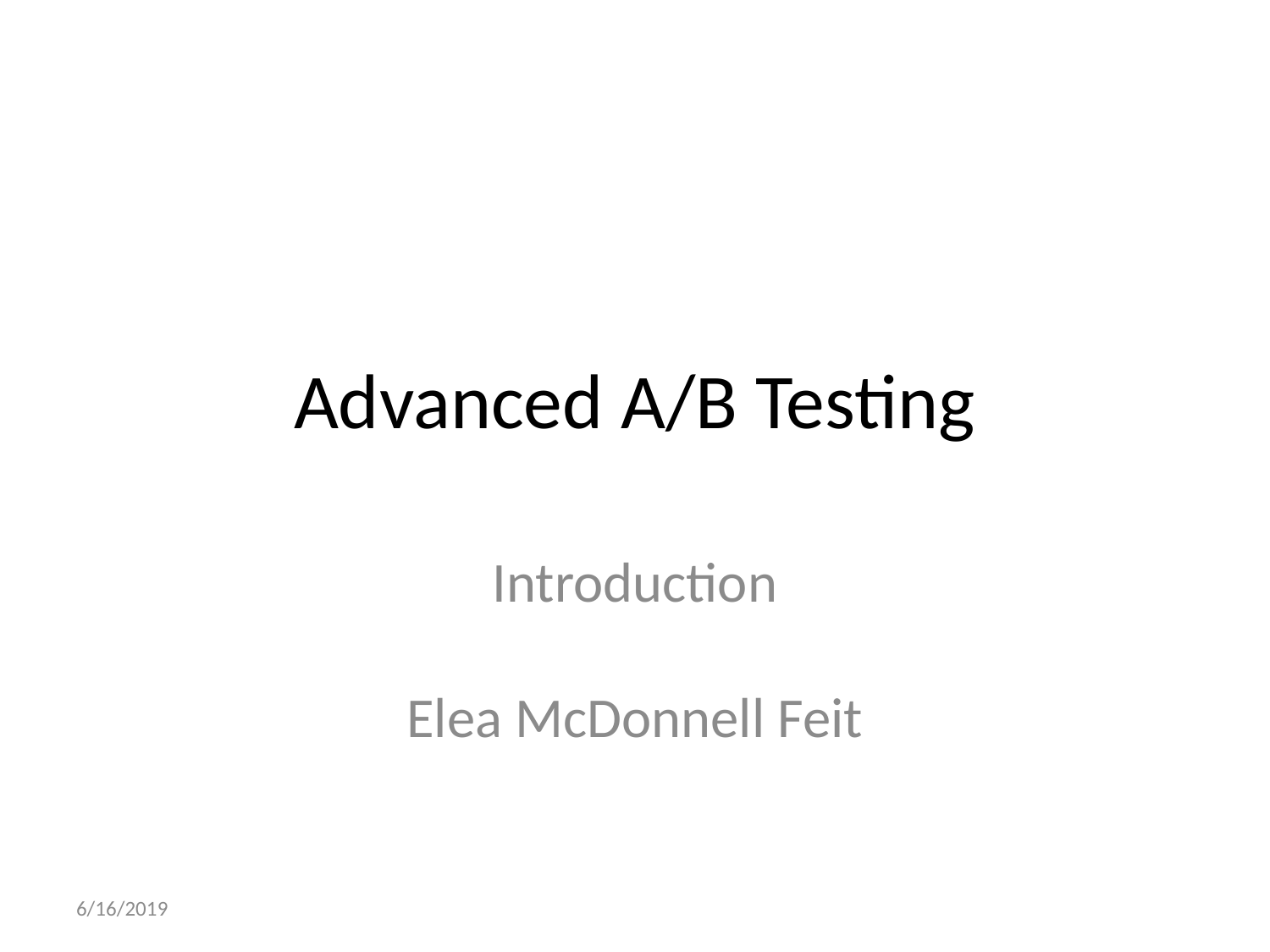

# Advanced A/B Testing
Introduction
Elea McDonnell Feit
6/16/2019